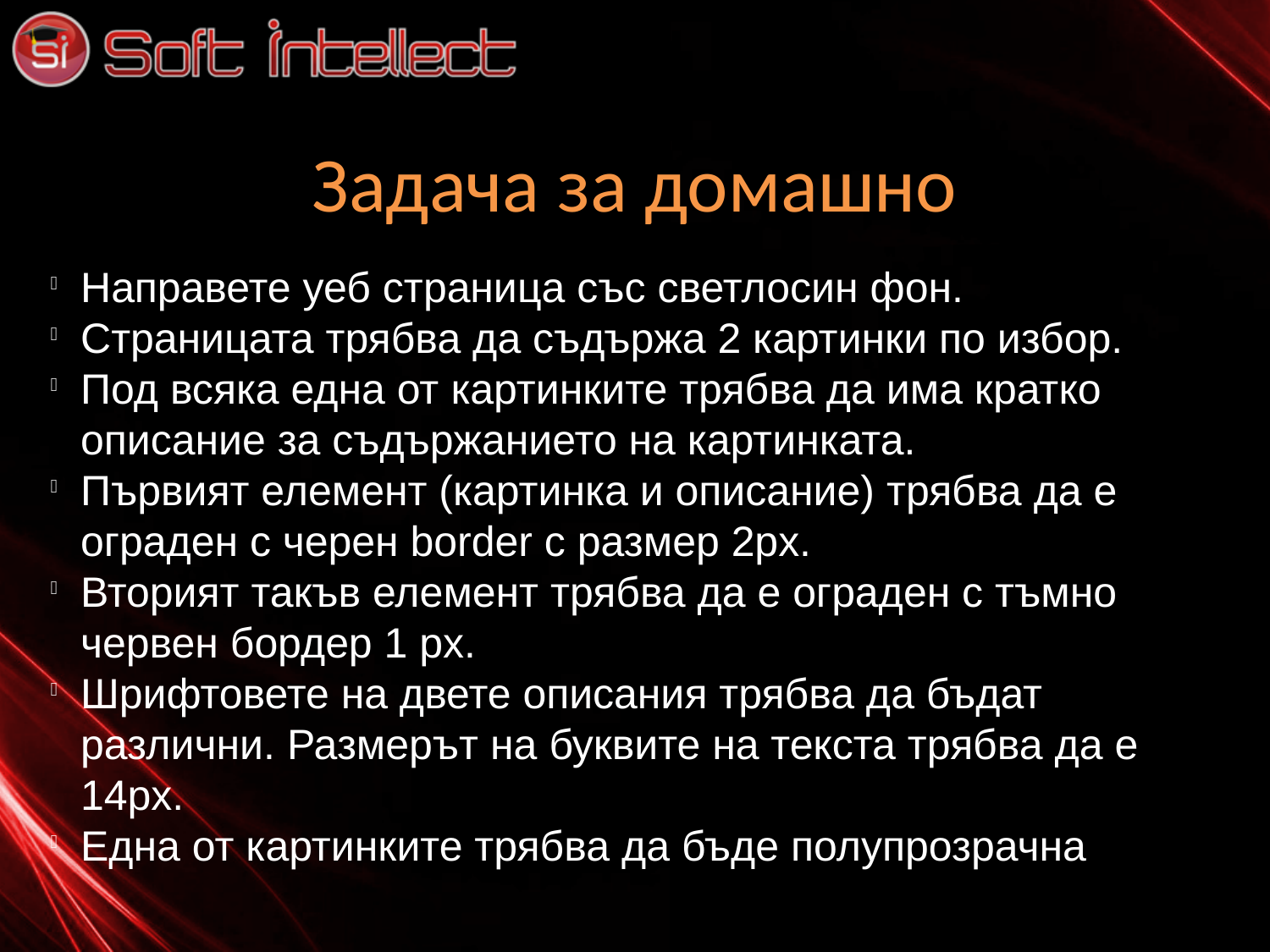

Задача за домашно
Направете уеб страница със светлосин фон.
Страницата трябва да съдържа 2 картинки по избор.
Под всяка една от картинките трябва да има кратко описание за съдържанието на картинката.
Първият елемент (картинка и описание) трябва да е ограден с черен border с размер 2px.
Вторият такъв елемент трябва да е ограден с тъмно червен бордер 1 px.
Шрифтовете на двете описания трябва да бъдат различни. Размерът на буквите на текста трябва да е 14px.
Една от картинките трябва да бъде полупрозрачна